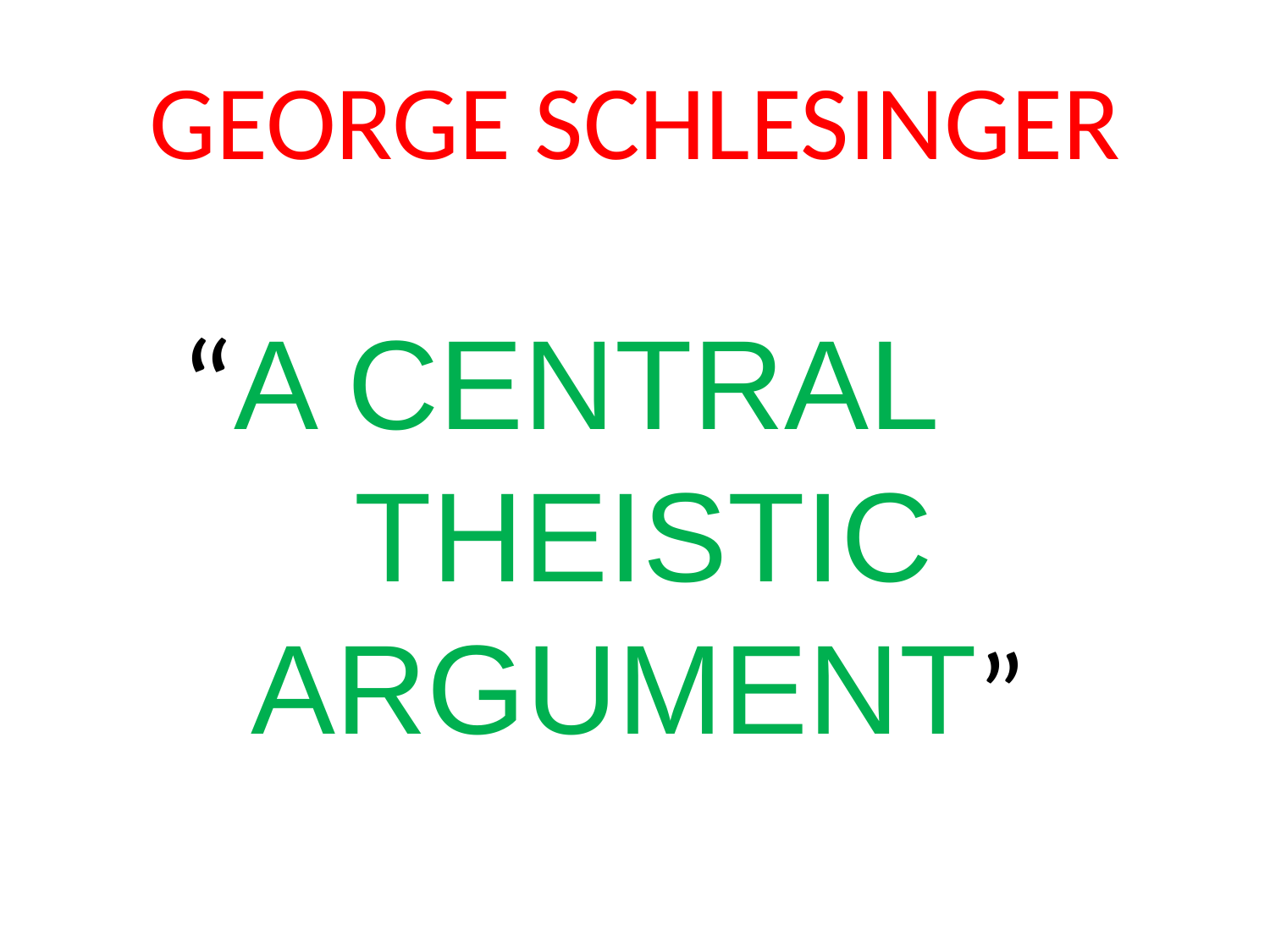

# GEORGE SCHLESINGER
    “A CENTRAL    		   THEISTIC    		ARGUMENT”